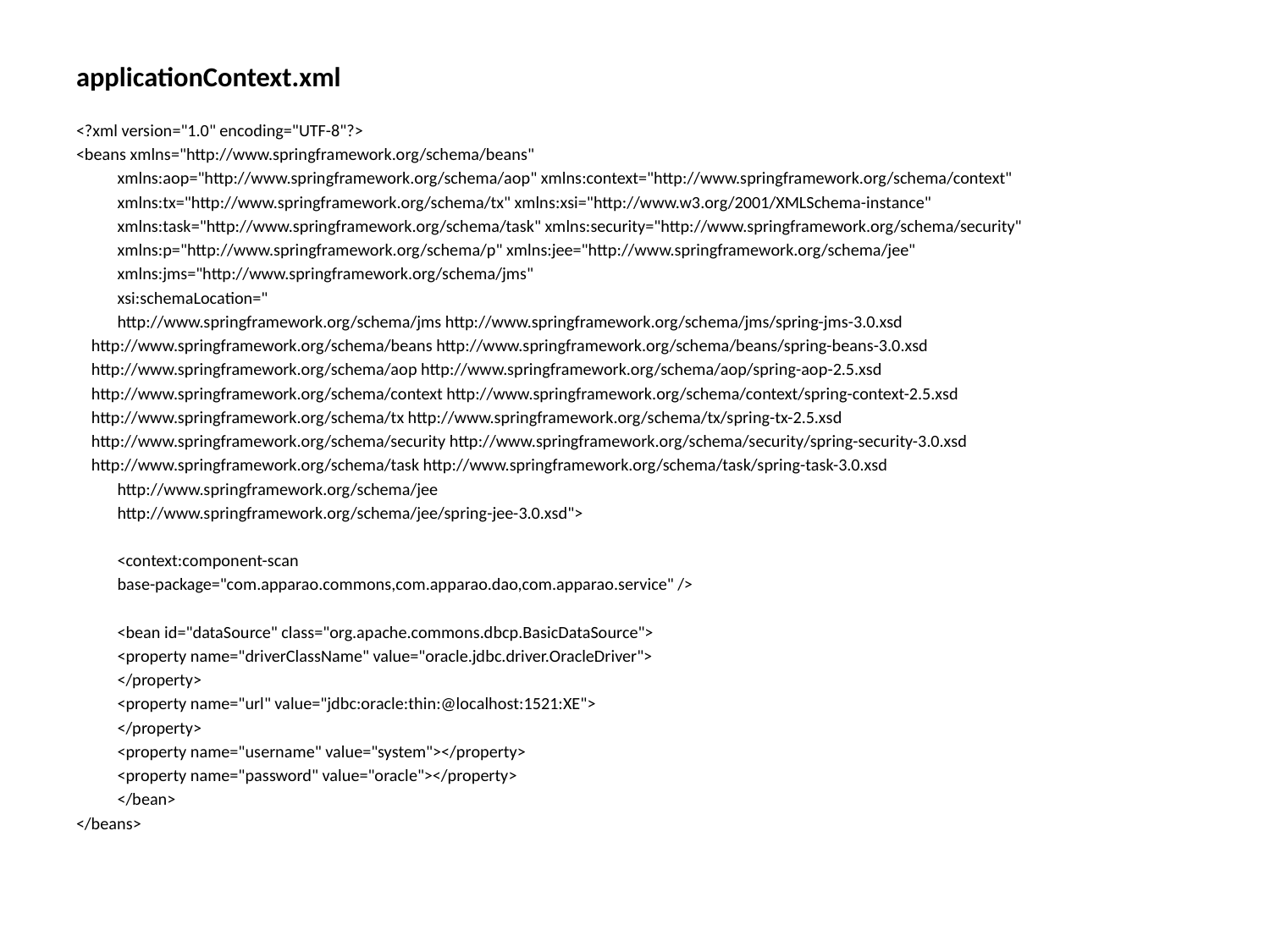

applicationContext.xml

<?xml version="1.0" encoding="UTF-8"?>
<beans xmlns="http://www.springframework.org/schema/beans"
	xmlns:aop="http://www.springframework.org/schema/aop" xmlns:context="http://www.springframework.org/schema/context"
	xmlns:tx="http://www.springframework.org/schema/tx" xmlns:xsi="http://www.w3.org/2001/XMLSchema-instance"
	xmlns:task="http://www.springframework.org/schema/task" xmlns:security="http://www.springframework.org/schema/security"
	xmlns:p="http://www.springframework.org/schema/p" xmlns:jee="http://www.springframework.org/schema/jee"
	xmlns:jms="http://www.springframework.org/schema/jms"
	xsi:schemaLocation="
	http://www.springframework.org/schema/jms http://www.springframework.org/schema/jms/spring-jms-3.0.xsd
    http://www.springframework.org/schema/beans http://www.springframework.org/schema/beans/spring-beans-3.0.xsd
    http://www.springframework.org/schema/aop http://www.springframework.org/schema/aop/spring-aop-2.5.xsd
    http://www.springframework.org/schema/context http://www.springframework.org/schema/context/spring-context-2.5.xsd
    http://www.springframework.org/schema/tx http://www.springframework.org/schema/tx/spring-tx-2.5.xsd
    http://www.springframework.org/schema/security http://www.springframework.org/schema/security/spring-security-3.0.xsd
    http://www.springframework.org/schema/task http://www.springframework.org/schema/task/spring-task-3.0.xsd
	http://www.springframework.org/schema/jee
	http://www.springframework.org/schema/jee/spring-jee-3.0.xsd">

	<context:component-scan
		base-package="com.apparao.commons,com.apparao.dao,com.apparao.service" />

	<bean id="dataSource" class="org.apache.commons.dbcp.BasicDataSource">
		<property name="driverClassName" value="oracle.jdbc.driver.OracleDriver">
		</property>
		<property name="url" value="jdbc:oracle:thin:@localhost:1521:XE">
		</property>
		<property name="username" value="system"></property>
		<property name="password" value="oracle"></property>
	</bean>
</beans>